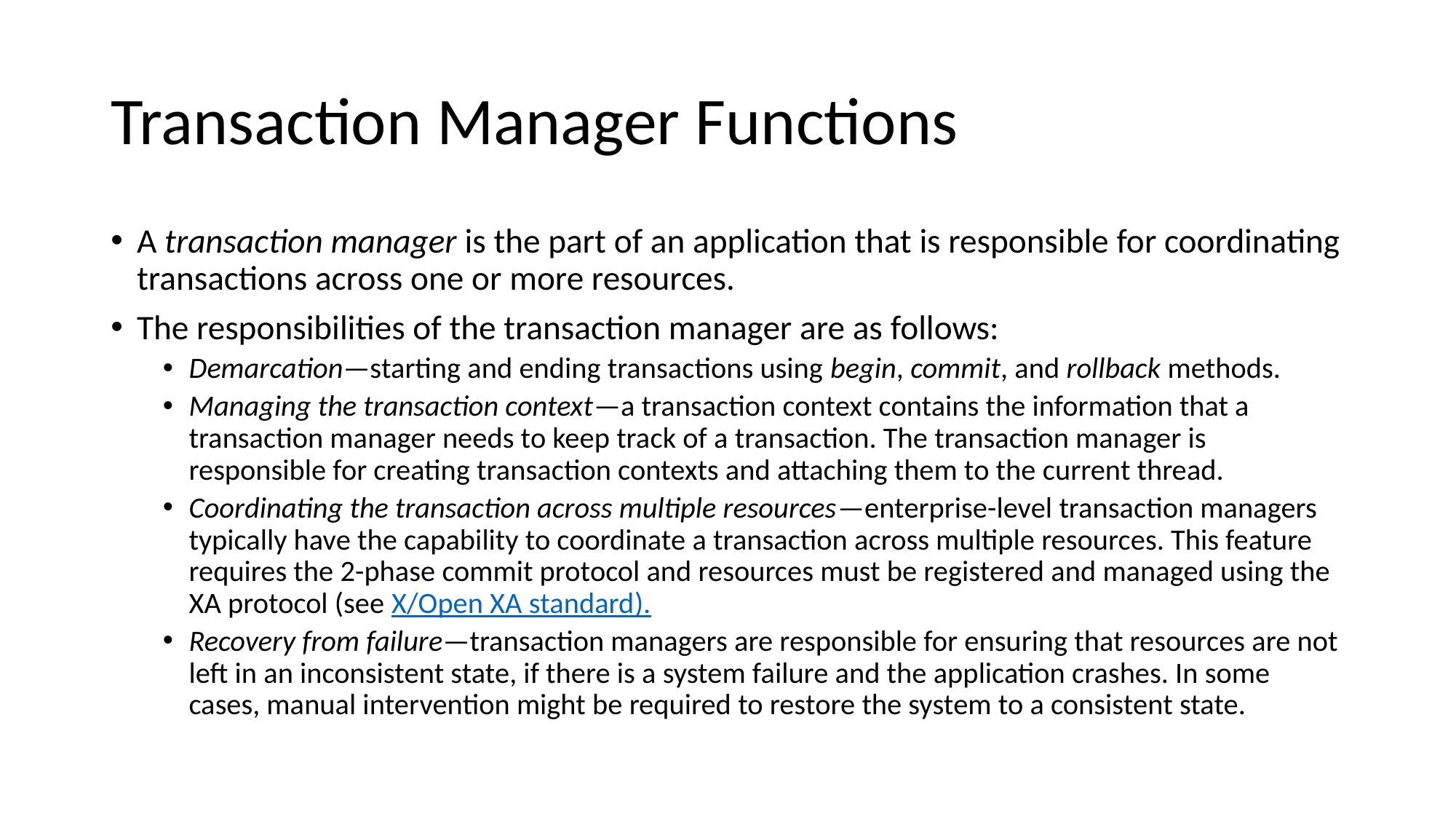

# Transaction Manager Functions
A transaction manager is the part of an application that is responsible for coordinating transactions across one or more resources.
The responsibilities of the transaction manager are as follows:
Demarcation—starting and ending transactions using begin, commit, and rollback methods.
Managing the transaction context—a transaction context contains the information that a transaction manager needs to keep track of a transaction. The transaction manager is responsible for creating transaction contexts and attaching them to the current thread.
Coordinating the transaction across multiple resources—enterprise-level transaction managers typically have the capability to coordinate a transaction across multiple resources. This feature requires the 2-phase commit protocol and resources must be registered and managed using the XA protocol (see X/Open XA standard).
Recovery from failure—transaction managers are responsible for ensuring that resources are not left in an inconsistent state, if there is a system failure and the application crashes. In some cases, manual intervention might be required to restore the system to a consistent state.